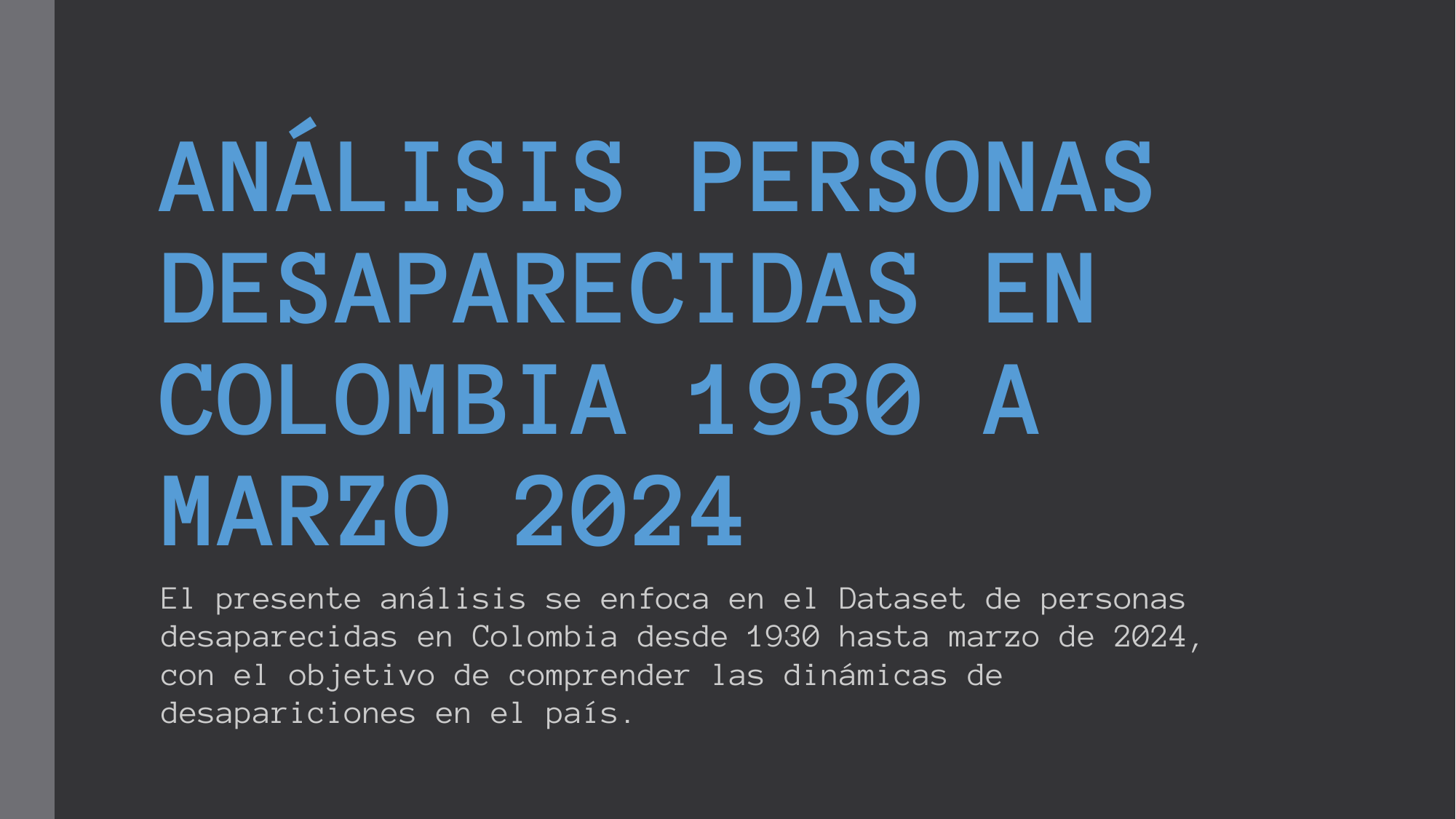

# ANÁLISIS PERSONAS DESAPARECIDAS EN COLOMBIA 1930 A MARZO 2024
El presente análisis se enfoca en el Dataset de personas desaparecidas en Colombia desde 1930 hasta marzo de 2024, con el objetivo de comprender las dinámicas de desapariciones en el país.